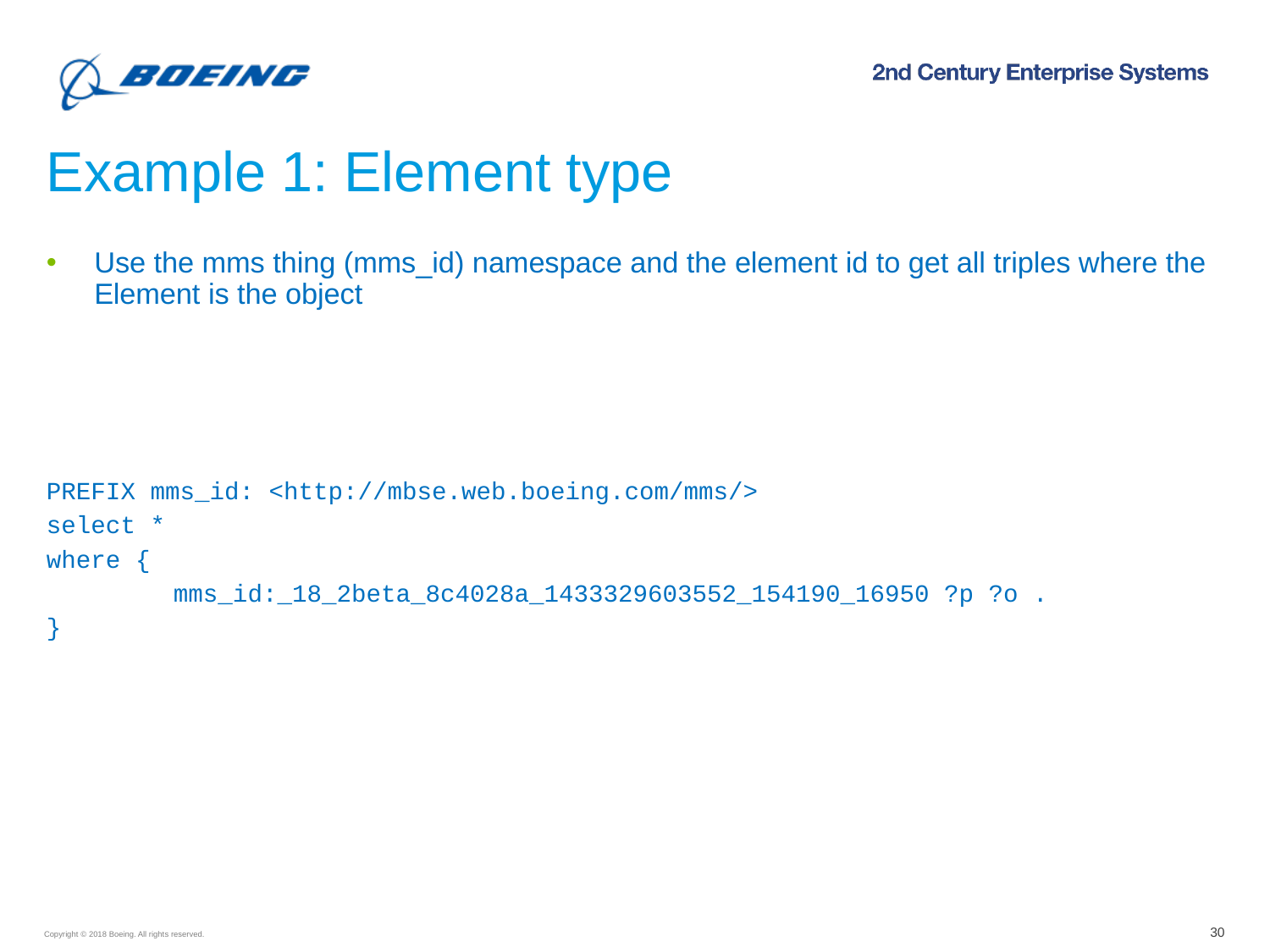

# Example 1: Element type
Use the mms thing (mms_id) namespace and the element id to get all triples where the Element is the object

PREFIX mms_id: <http://mbse.web.boeing.com/mms/>
select *
where {
	mms_id:_18_2beta_8c4028a_1433329603552_154190_16950 ?p ?o .
}
30